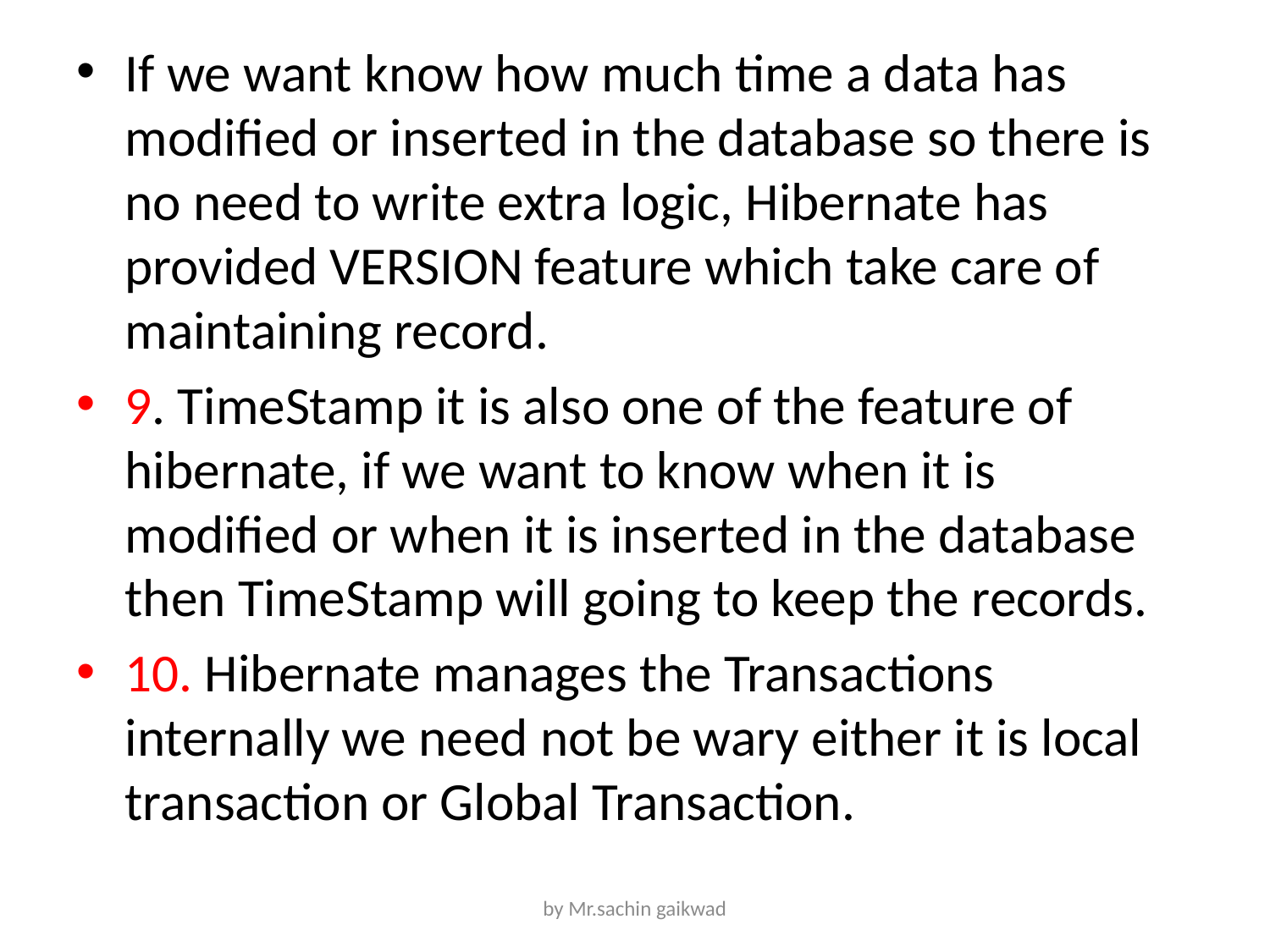

If we want know how much time a data has modified or inserted in the database so there is no need to write extra logic, Hibernate has provided VERSION feature which take care of maintaining record.
9. TimeStamp it is also one of the feature of hibernate, if we want to know when it is modified or when it is inserted in the database then TimeStamp will going to keep the records.
10. Hibernate manages the Transactions internally we need not be wary either it is local transaction or Global Transaction.
by Mr.sachin gaikwad